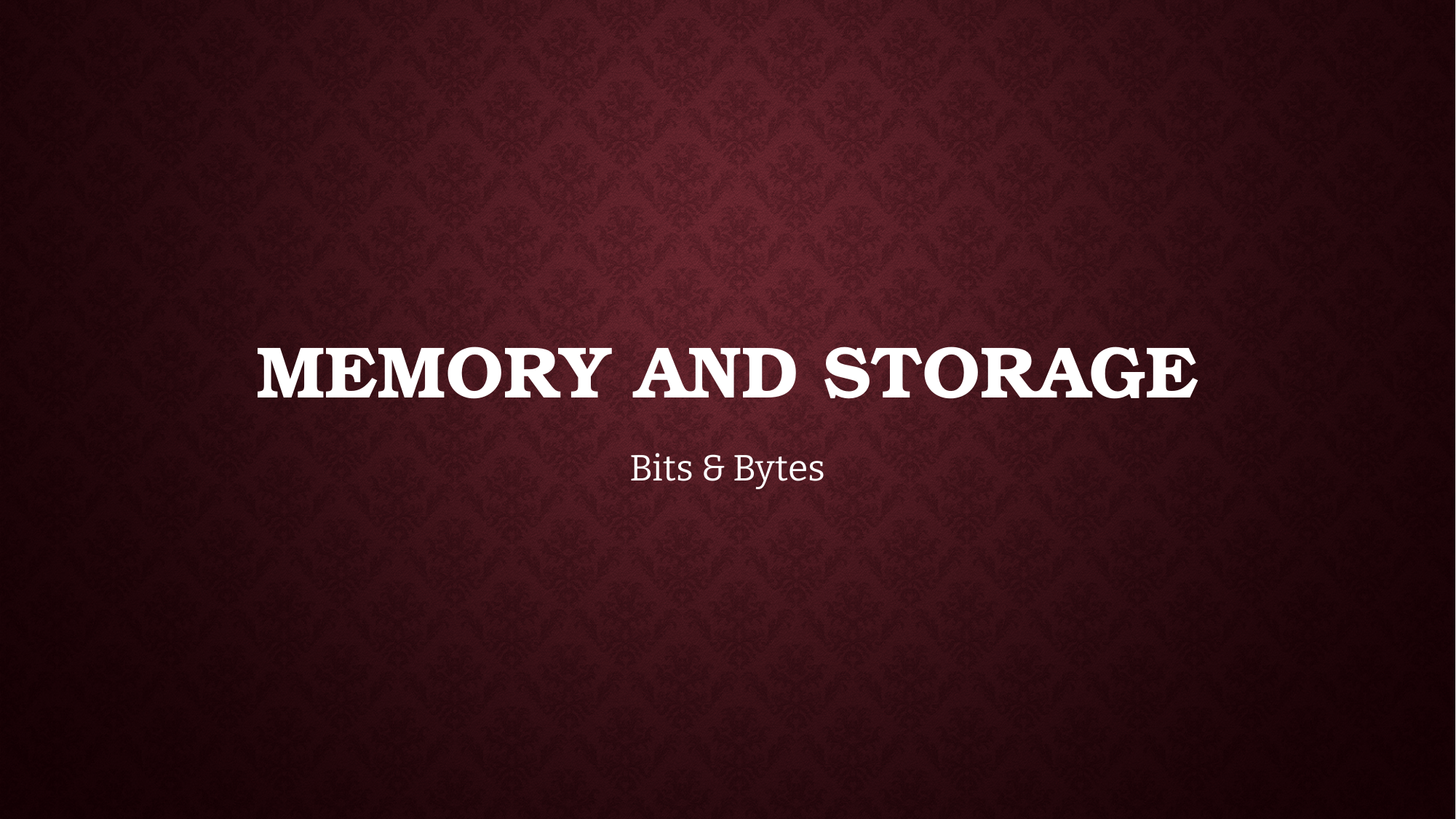

# Memory and storage
Bits & Bytes